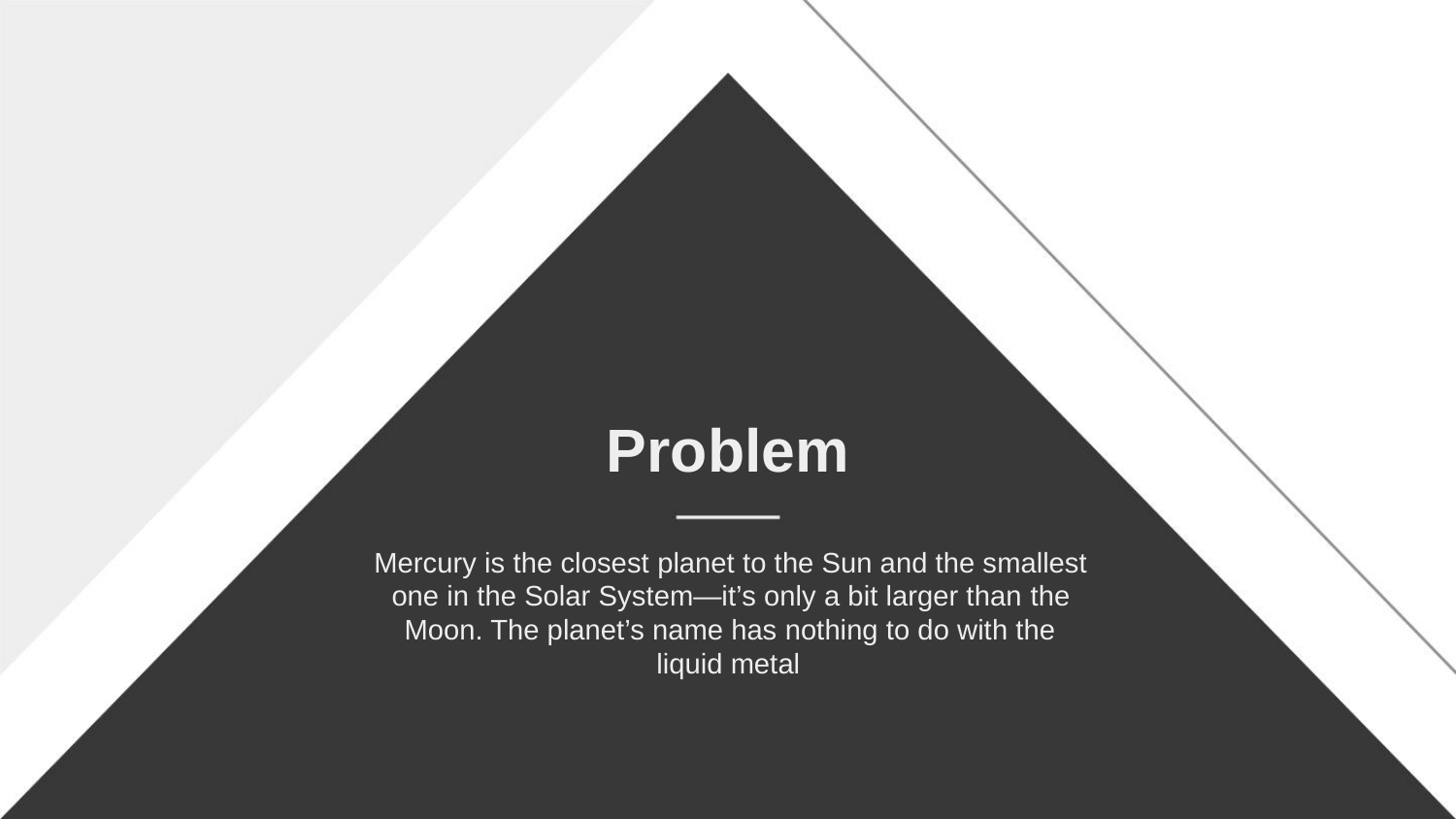

Problem
Mercury is the closest planet to the Sun and the smallest
one in the Solar System—it’s only a bit larger than the
Moon. The planet’s name has nothing to do with the
liquid metal